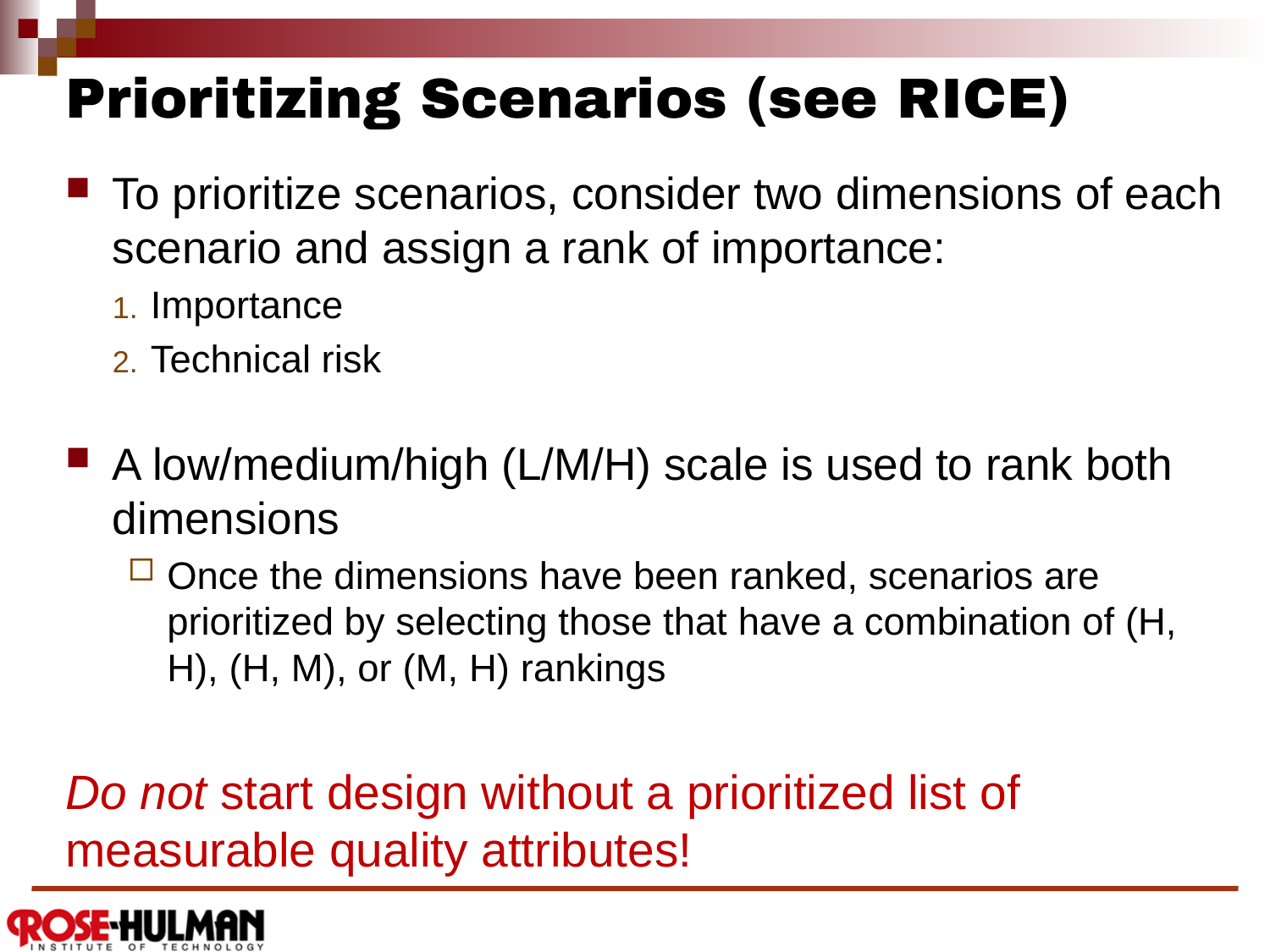

# Prioritizing Scenarios (see RICE)
To prioritize scenarios, consider two dimensions of each scenario and assign a rank of importance:
Importance
Technical risk
A low/medium/high (L/M/H) scale is used to rank both dimensions
Once the dimensions have been ranked, scenarios are prioritized by selecting those that have a combination of (H, H), (H, M), or (M, H) rankings

Do not start design without a prioritized list of measurable quality attributes!